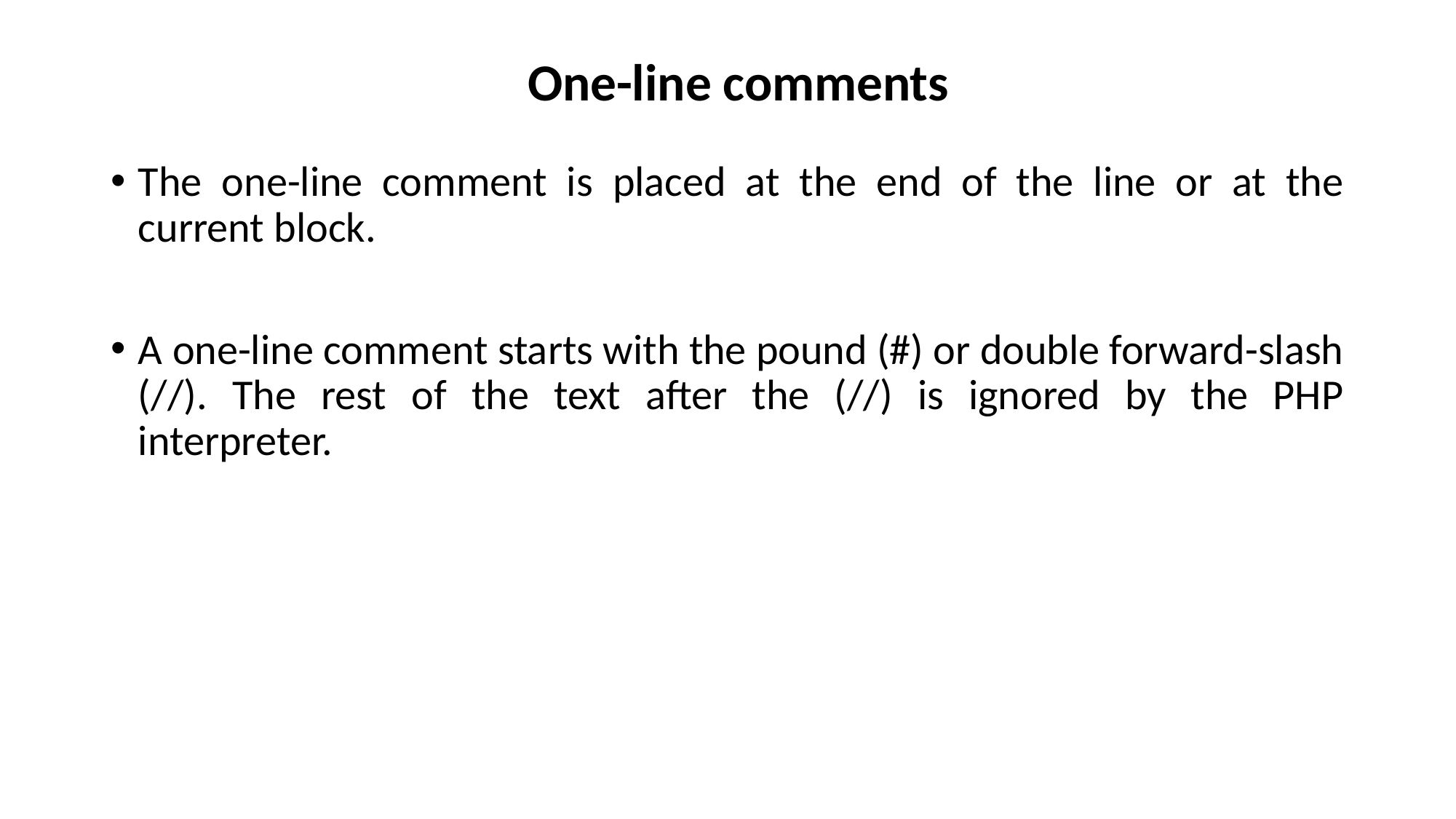

# One-line comments
The one-line comment is placed at the end of the line or at the current block.

A one-line comment starts with the pound (#) or double forward-slash (//). The rest of the text after the (//) is ignored by the PHP interpreter.